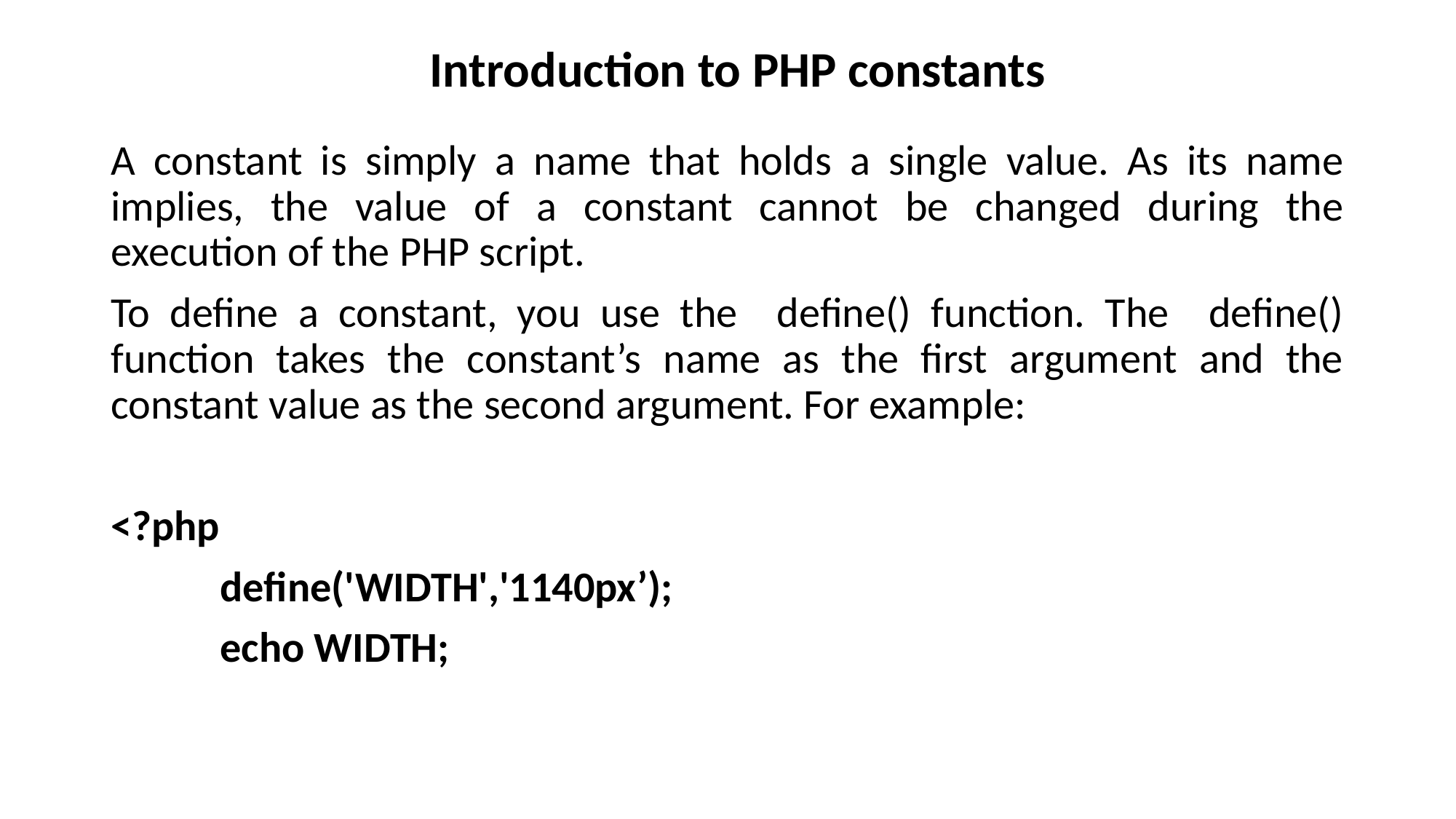

# Introduction to PHP constants
A constant is simply a name that holds a single value. As its name implies, the value of a constant cannot be changed during the execution of the PHP script.
To define a constant, you use the  define() function. The  define() function takes the constant’s name as the first argument and the constant value as the second argument. For example:

<?php
	define('WIDTH','1140px’);
	echo WIDTH;